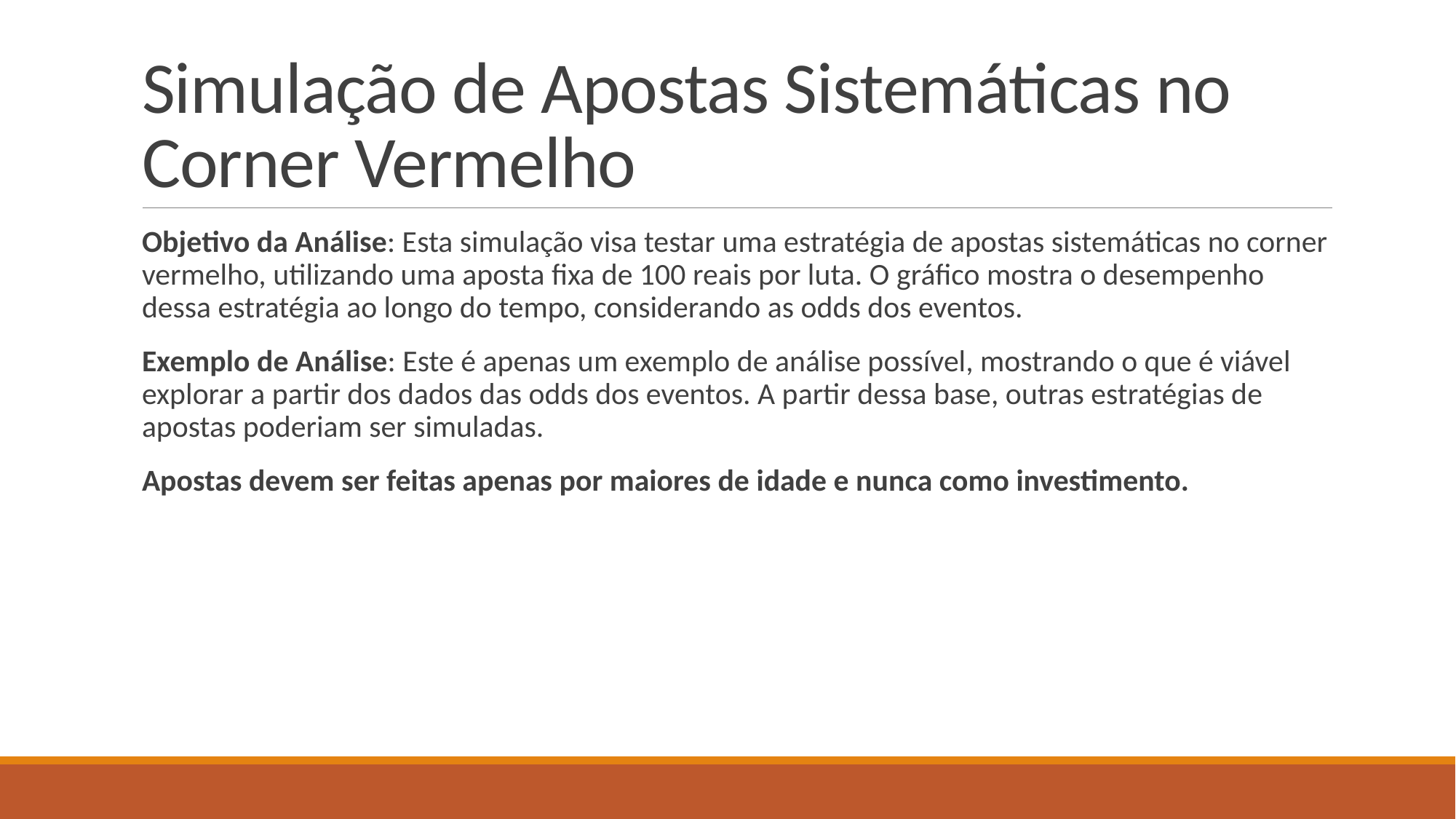

# Simulação de Apostas Sistemáticas no Corner Vermelho
Objetivo da Análise: Esta simulação visa testar uma estratégia de apostas sistemáticas no corner vermelho, utilizando uma aposta fixa de 100 reais por luta. O gráfico mostra o desempenho dessa estratégia ao longo do tempo, considerando as odds dos eventos.
Exemplo de Análise: Este é apenas um exemplo de análise possível, mostrando o que é viável explorar a partir dos dados das odds dos eventos. A partir dessa base, outras estratégias de apostas poderiam ser simuladas.
Apostas devem ser feitas apenas por maiores de idade e nunca como investimento.